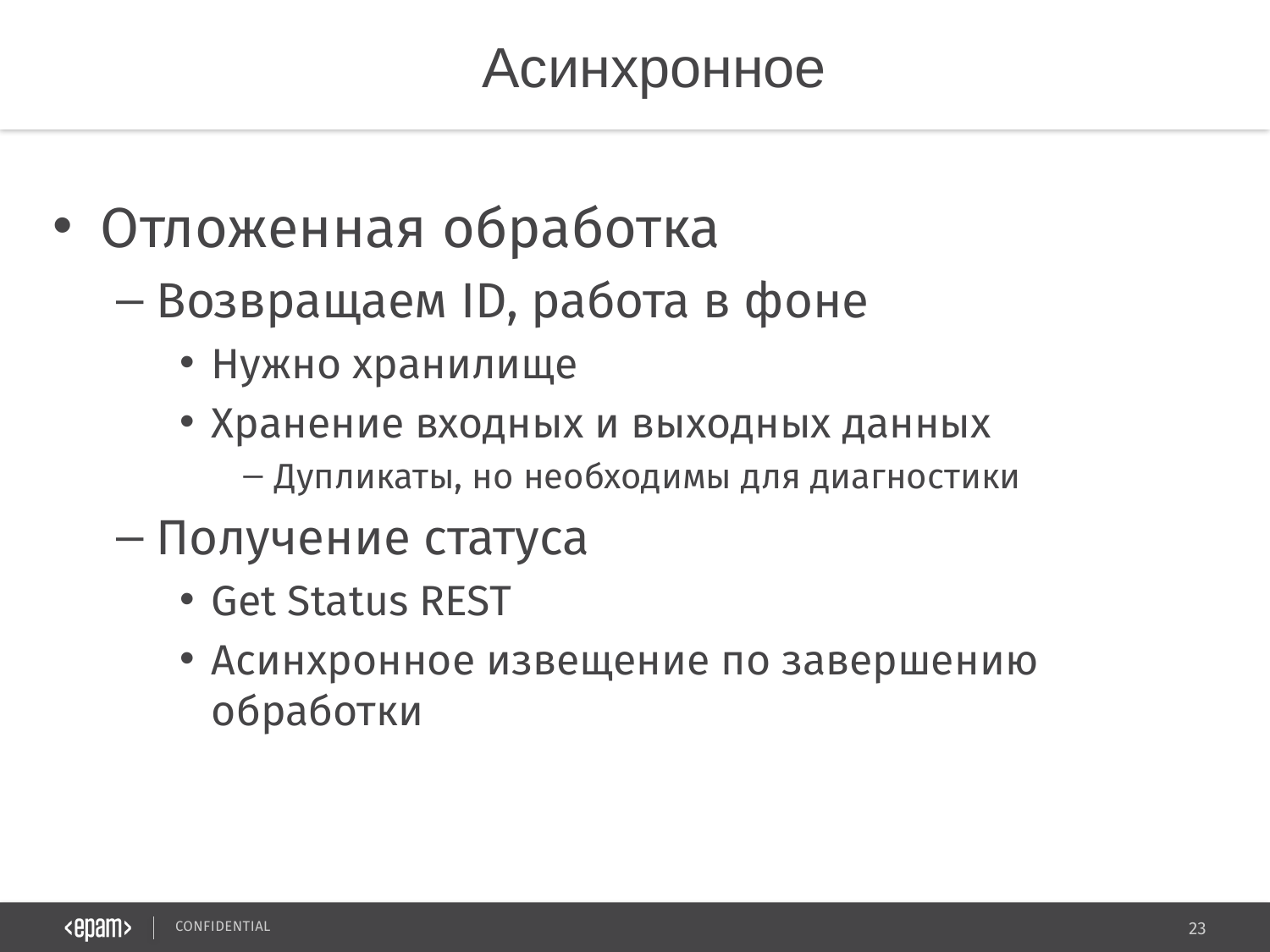

Асинхронное
Отложенная обработка
Возвращаем ID, работа в фоне
Нужно хранилище
Хранение входных и выходных данных
Дупликаты, но необходимы для диагностики
Получение статуса
Get Status REST
Асинхронное извещение по завершению обработки